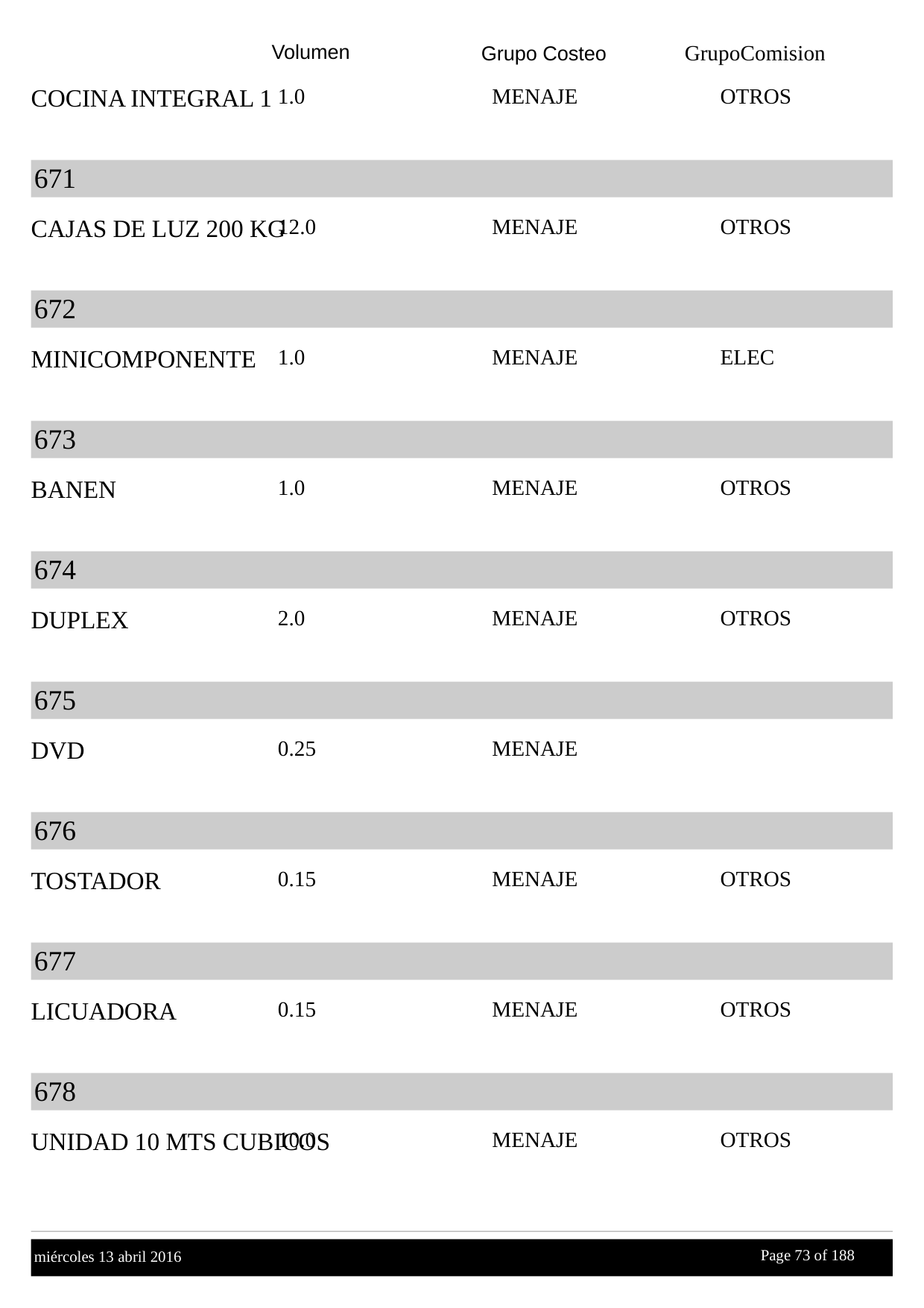

Volumen
GrupoComision
Grupo Costeo
COCINA INTEGRAL 1
1.0
MENAJE
OTROS

671
CAJAS DE LUZ 200 KG
12.0
MENAJE
OTROS

672
MINICOMPONENTE
1.0
MENAJE
ELEC

673
BANEN
1.0
MENAJE
OTROS

674
DUPLEX
2.0
MENAJE
OTROS

675
DVD
0.25
MENAJE

676
TOSTADOR
0.15
MENAJE
OTROS

677
LICUADORA
0.15
MENAJE
OTROS

678
UNIDAD 10 MTS CUBICOS
10.0
MENAJE
OTROS

Page 73 of
 188
miércoles 13 abril 2016